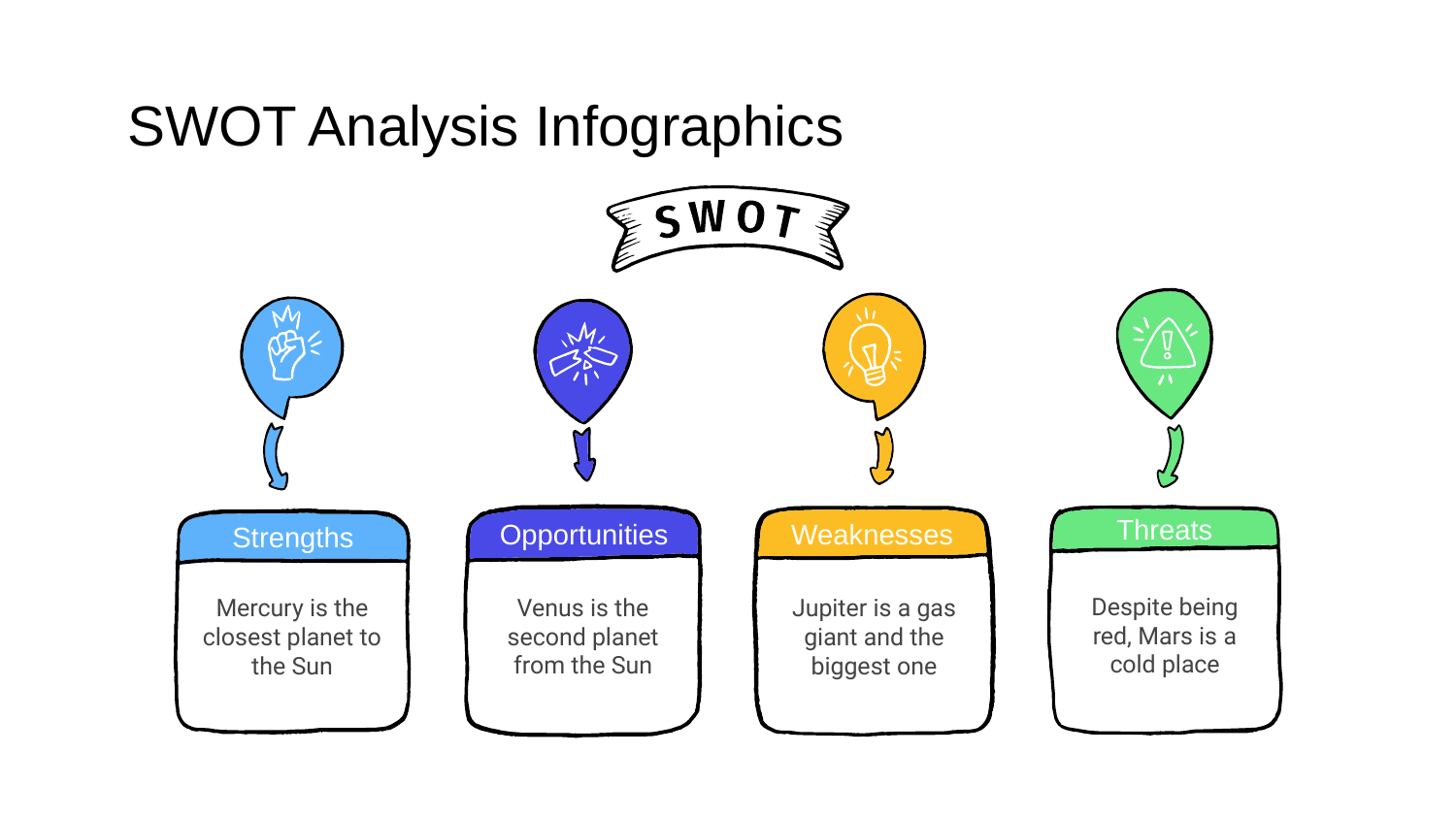

# SWOT Analysis Infographics

Despite being red, Mars is a cold place
Threats

Jupiter is a gas giant and the biggest one
Weaknesses

Mercury is the closest planet to the Sun
Strengths

Venus is the second planet from the Sun
Opportunities